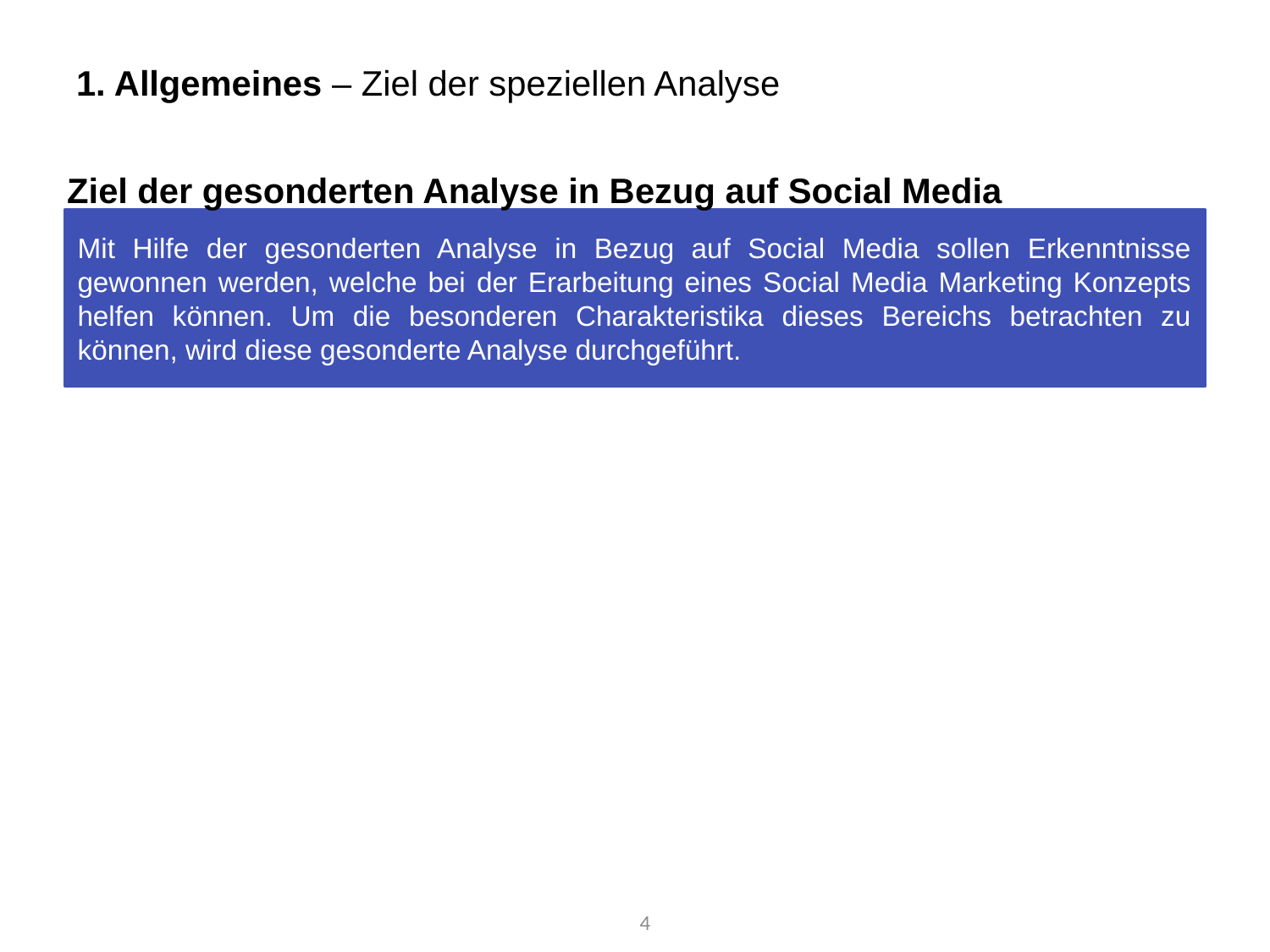

# 1. Allgemeines – Ziel der speziellen Analyse
Ziel der gesonderten Analyse in Bezug auf Social Media
Mit Hilfe der gesonderten Analyse in Bezug auf Social Media sollen Erkenntnisse gewonnen werden, welche bei der Erarbeitung eines Social Media Marketing Konzepts helfen können. Um die besonderen Charakteristika dieses Bereichs betrachten zu können, wird diese gesonderte Analyse durchgeführt.
4